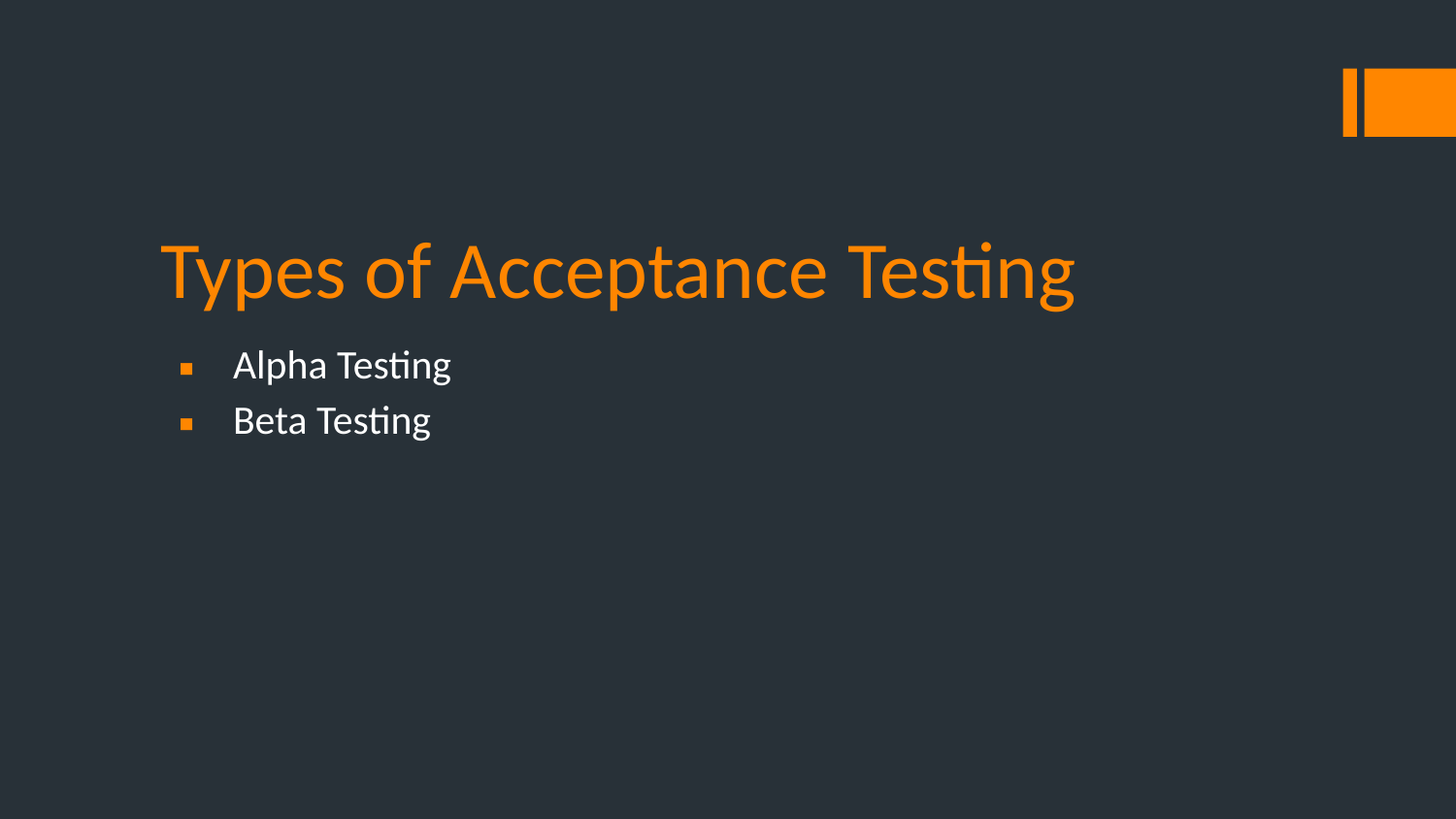

# Types of Acceptance Testing
Alpha Testing
Beta Testing